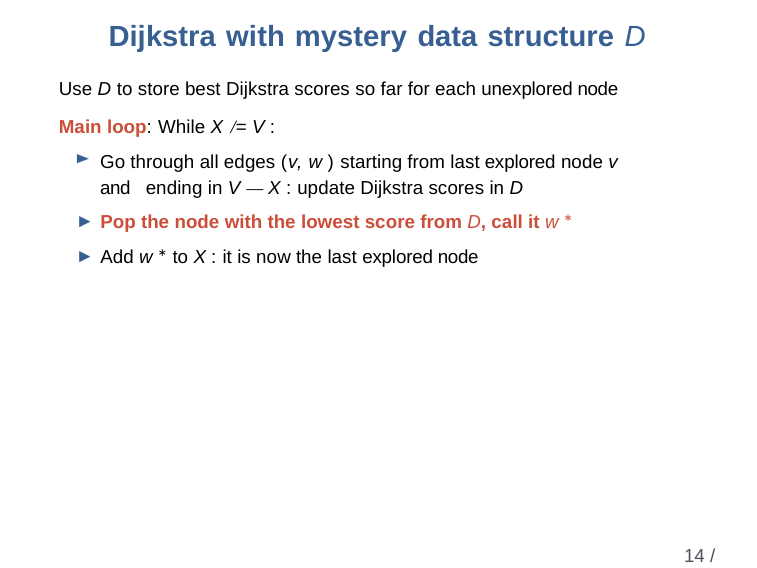

# Dijkstra with mystery data structure D
Use D to store best Dijkstra scores so far for each unexplored node
Main loop: While X /= V :
Go through all edges (v, w ) starting from last explored node v and 	ending in V — X : update Dijkstra scores in D
Pop the node with the lowest score from D, call it w ∗
Add w ∗ to X : it is now the last explored node
14 / 23